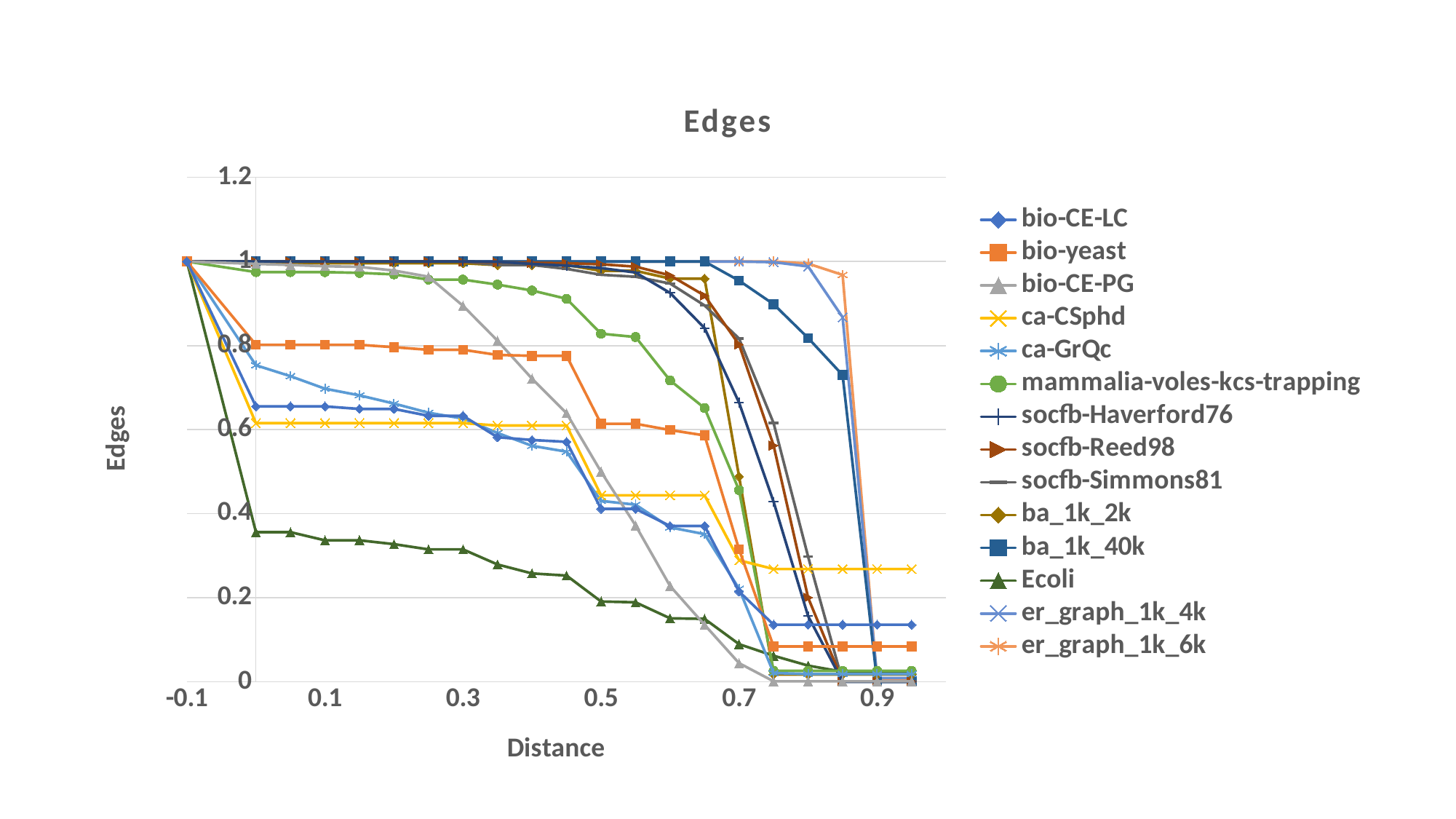

### Chart: Edges

| Category | bio-CE-LC | bio-yeast | bio-CE-PG | ca-CSphd | ca-GrQc | mammalia-voles-kcs-trapping | socfb-Haverford76 | socfb-Reed98 | socfb-Simmons81 | ba_1k_2k | ba_1k_40k | Ecoli | er_graph_1k_4k | er_graph_1k_6k |
|---|---|---|---|---|---|---|---|---|---|---|---|---|---|---|